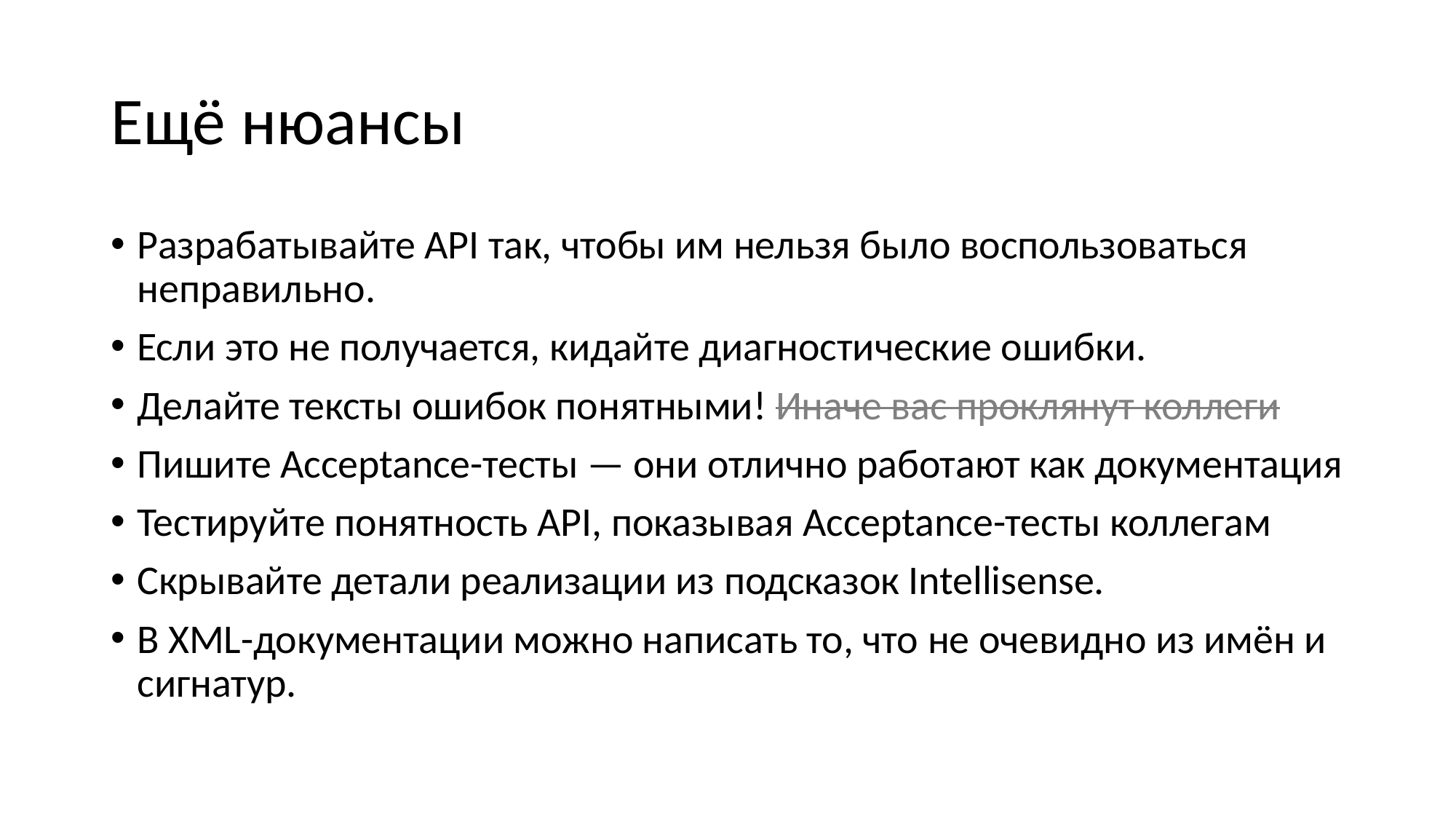

# Ещё нюансы
Разрабатывайте API так, чтобы им нельзя было воспользоваться неправильно.
Если это не получается, кидайте диагностические ошибки.
Делайте тексты ошибок понятными! Иначе вас проклянут коллеги
Пишите Acceptance-тесты — они отлично работают как документация
Тестируйте понятность API, показывая Acceptance-тесты коллегам
Скрывайте детали реализации из подсказок Intellisense.
В XML-документации можно написать то, что не очевидно из имён и сигнатур.